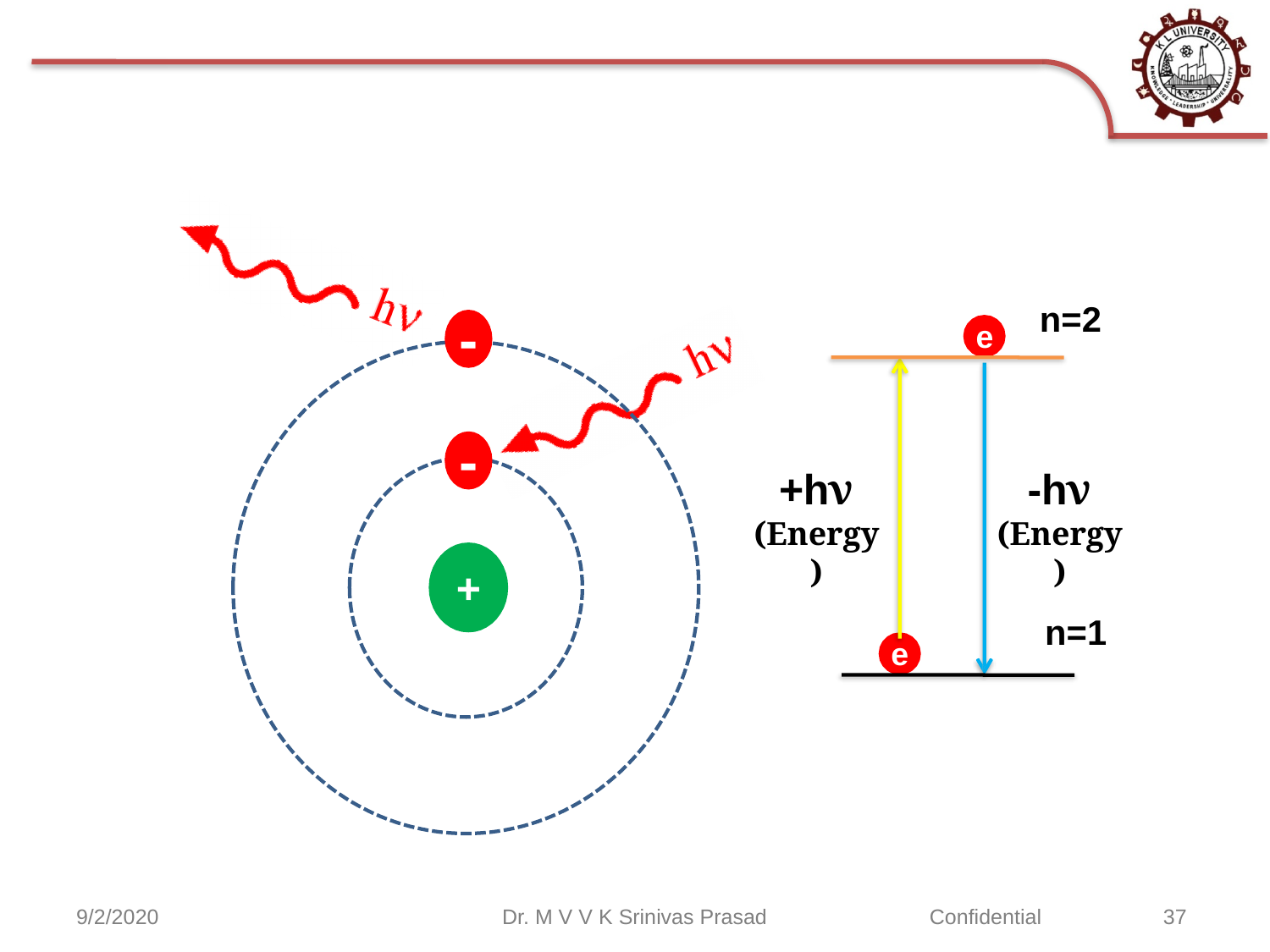

#

n=2
-

e

-

+hν
(Energy )
-hν
(Energy )

+
n=1
e

9/2/2020
Dr. M V V K Srinivas Prasad
Confidential	                  37